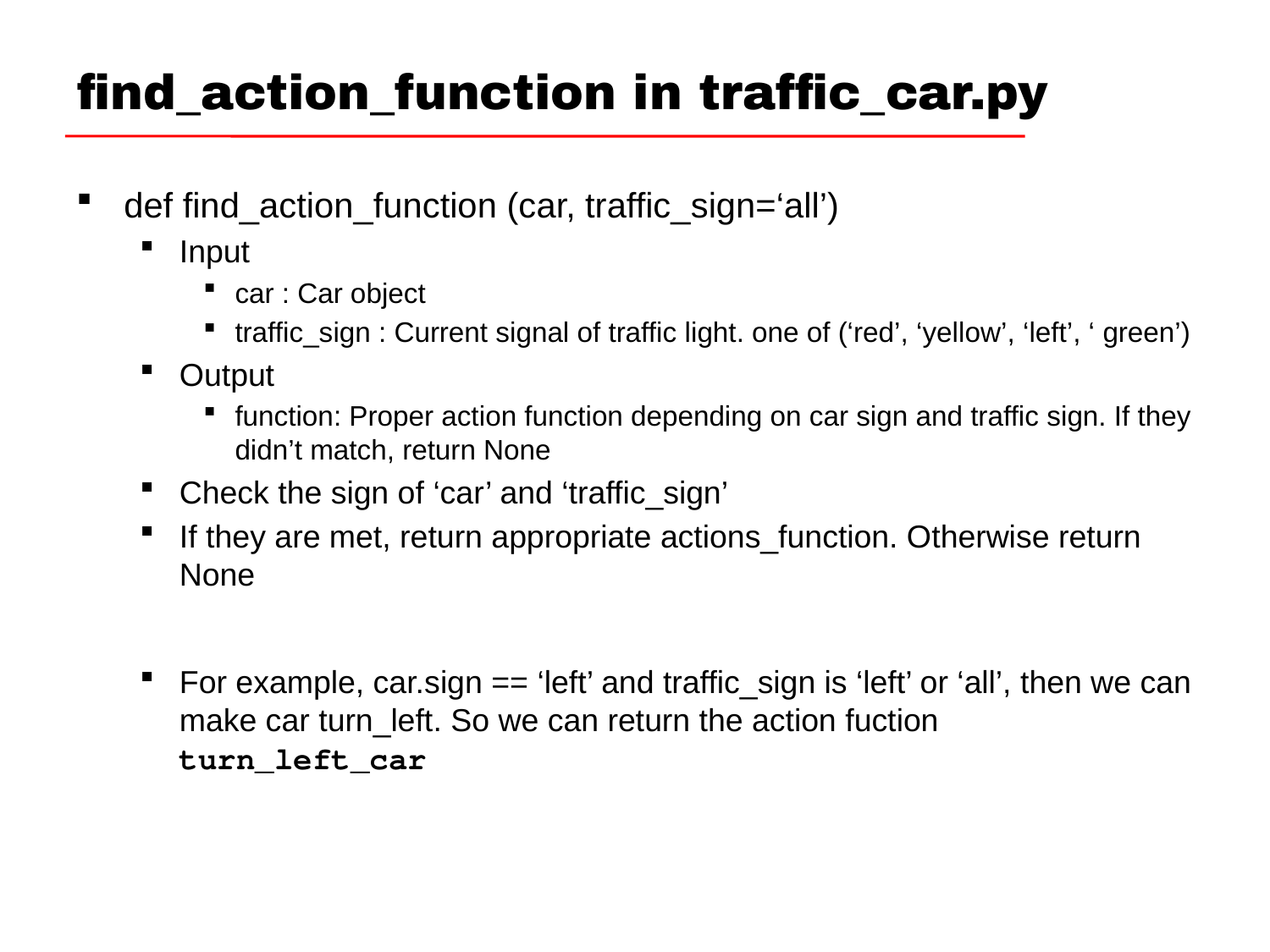

# find_action_function in traffic_car.py
def find_action_function (car, traffic_sign=‘all’)
Input
car : Car object
traffic_sign : Current signal of traffic light. one of (‘red’, ‘yellow’, ‘left’, ‘ green’)
Output
function: Proper action function depending on car sign and traffic sign. If they didn’t match, return None
Check the sign of ‘car’ and ‘traffic_sign’
If they are met, return appropriate actions_function. Otherwise return None

For example, car.sign == ‘left’ and traffic_sign is ‘left’ or ‘all’, then we can make car turn_left. So we can return the action fuction turn_left_car